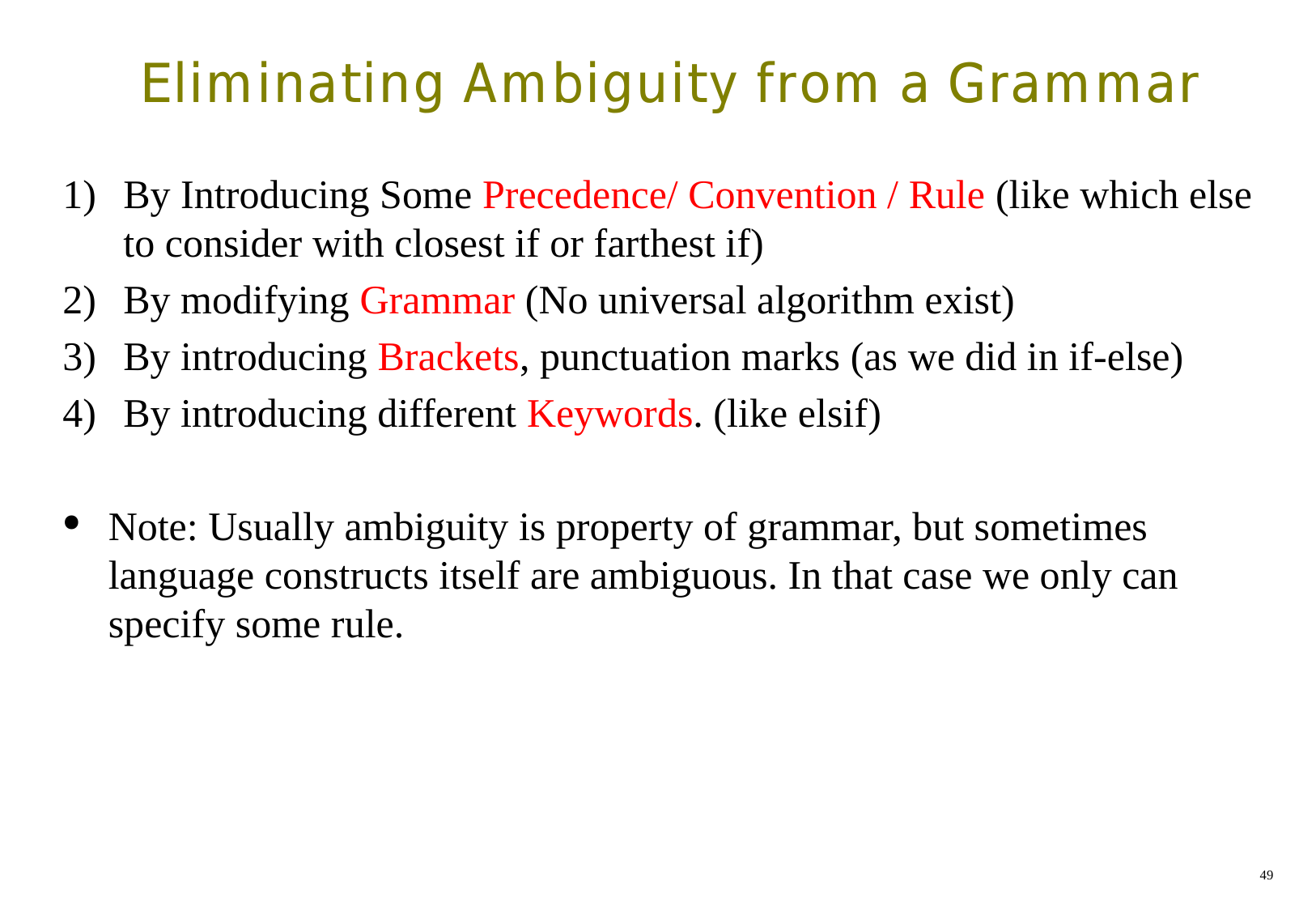

# Eliminating Ambiguity from a Grammar
By Introducing Some Precedence/ Convention / Rule (like which else to consider with closest if or farthest if)
By modifying Grammar (No universal algorithm exist)
By introducing Brackets, punctuation marks (as we did in if-else)
By introducing different Keywords. (like elsif)

Note: Usually ambiguity is property of grammar, but sometimes language constructs itself are ambiguous. In that case we only can specify some rule.

49